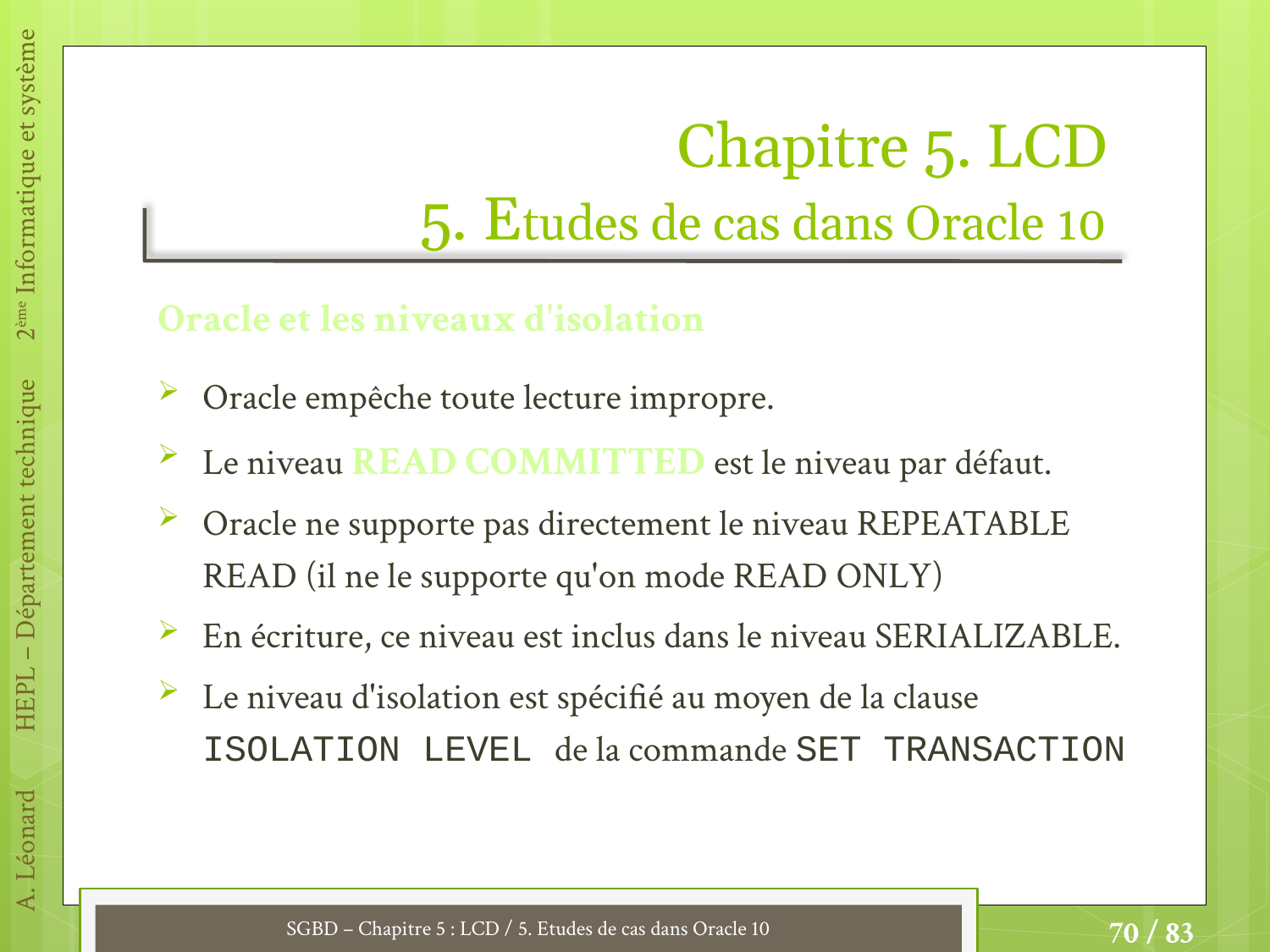

# Chapitre 5. LCD 5. Etudes de cas dans Oracle 10
Oracle et les niveaux d'isolation

Oracle empêche toute lecture impropre.
Le niveau READ COMMITTED est le niveau par défaut.
Oracle ne supporte pas directement le niveau REPEATABLE READ (il ne le supporte qu'on mode READ ONLY)
En écriture, ce niveau est inclus dans le niveau SERIALIZABLE.
Le niveau d'isolation est spécifié au moyen de la clause ISOLATION LEVEL de la commande SET TRANSACTION
SGBD – Chapitre 5 : LCD / 5. Etudes de cas dans Oracle 10